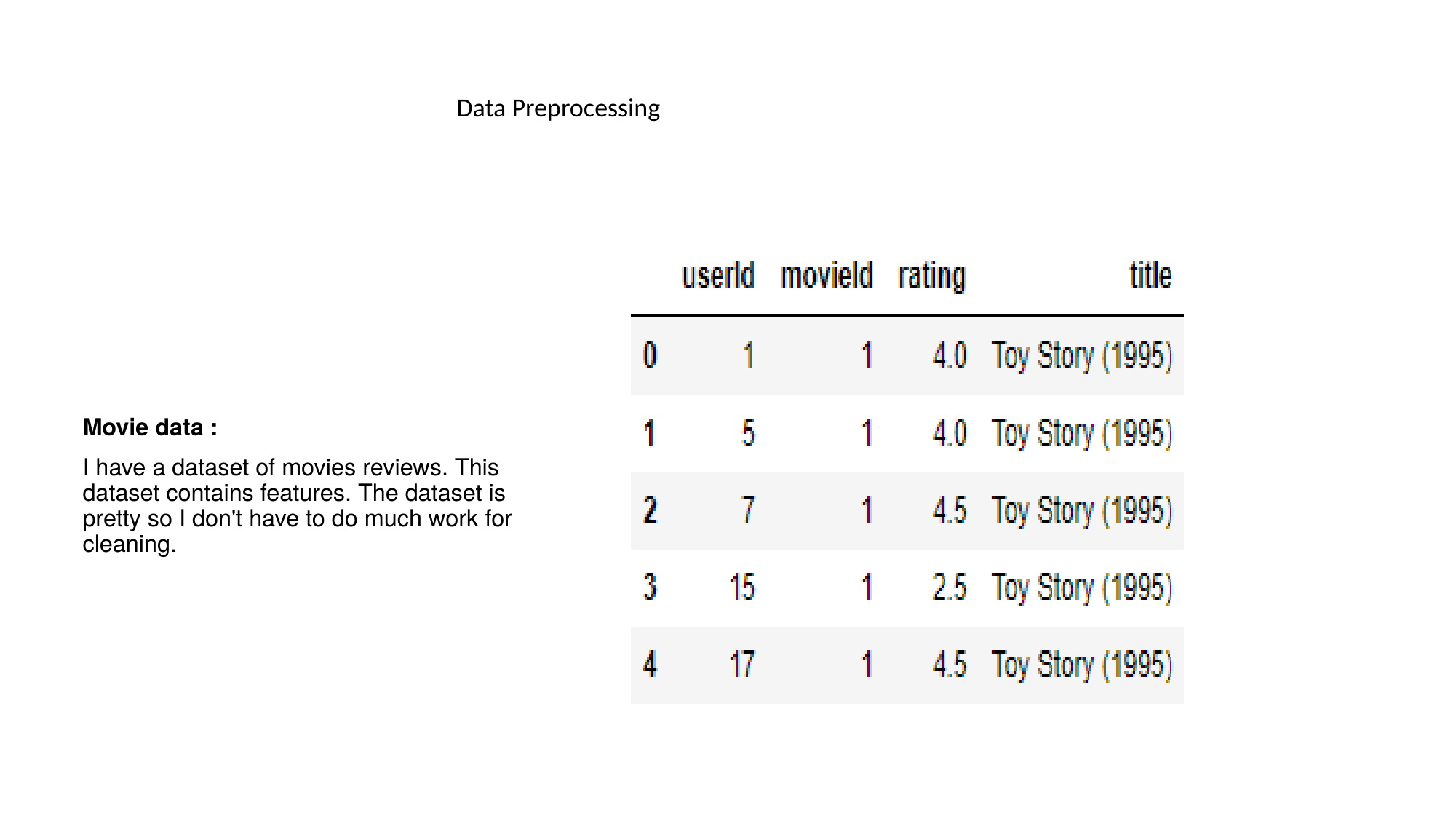

# Data Preprocessing

Movie data :
I have a dataset of movies reviews. This dataset contains features. The dataset is pretty so I don't have to do much work for cleaning.